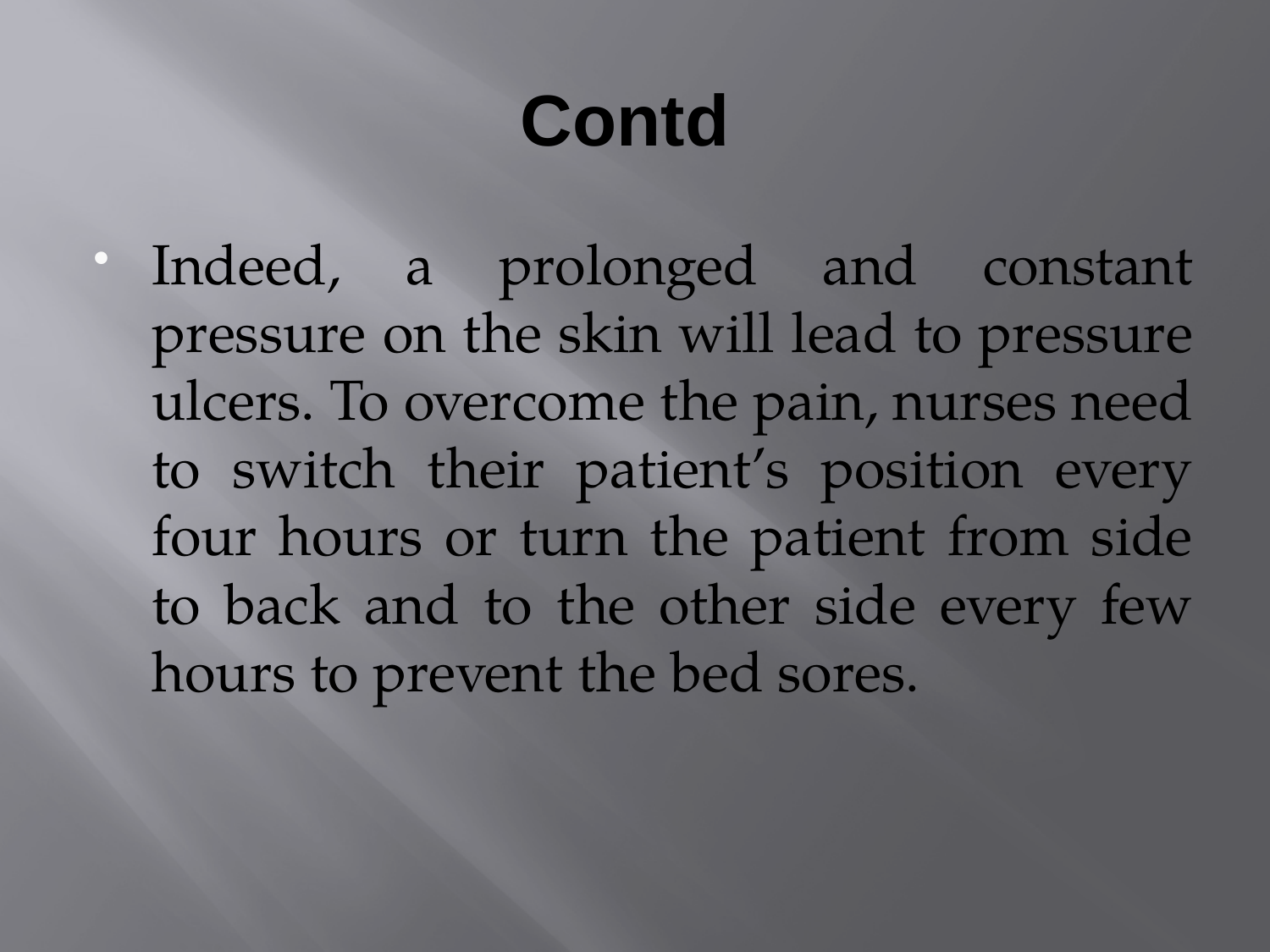

# Contd
Indeed, a prolonged and constant pressure on the skin will lead to pressure ulcers. To overcome the pain, nurses need to switch their patient’s position every four hours or turn the patient from side to back and to the other side every few hours to prevent the bed sores.